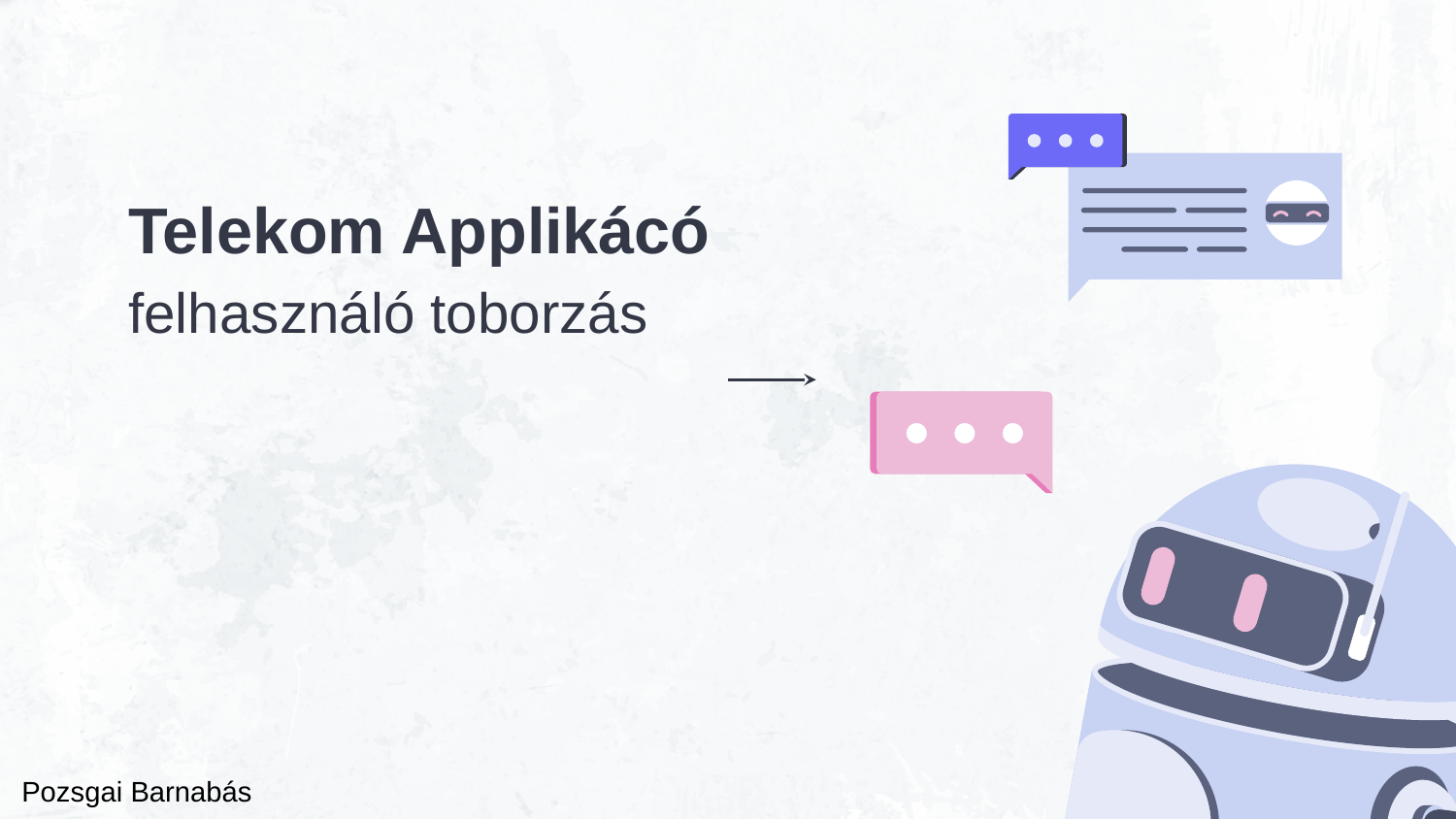

# Telekom Applikácó felhasználó toborzás

Pozsgai Barnabás